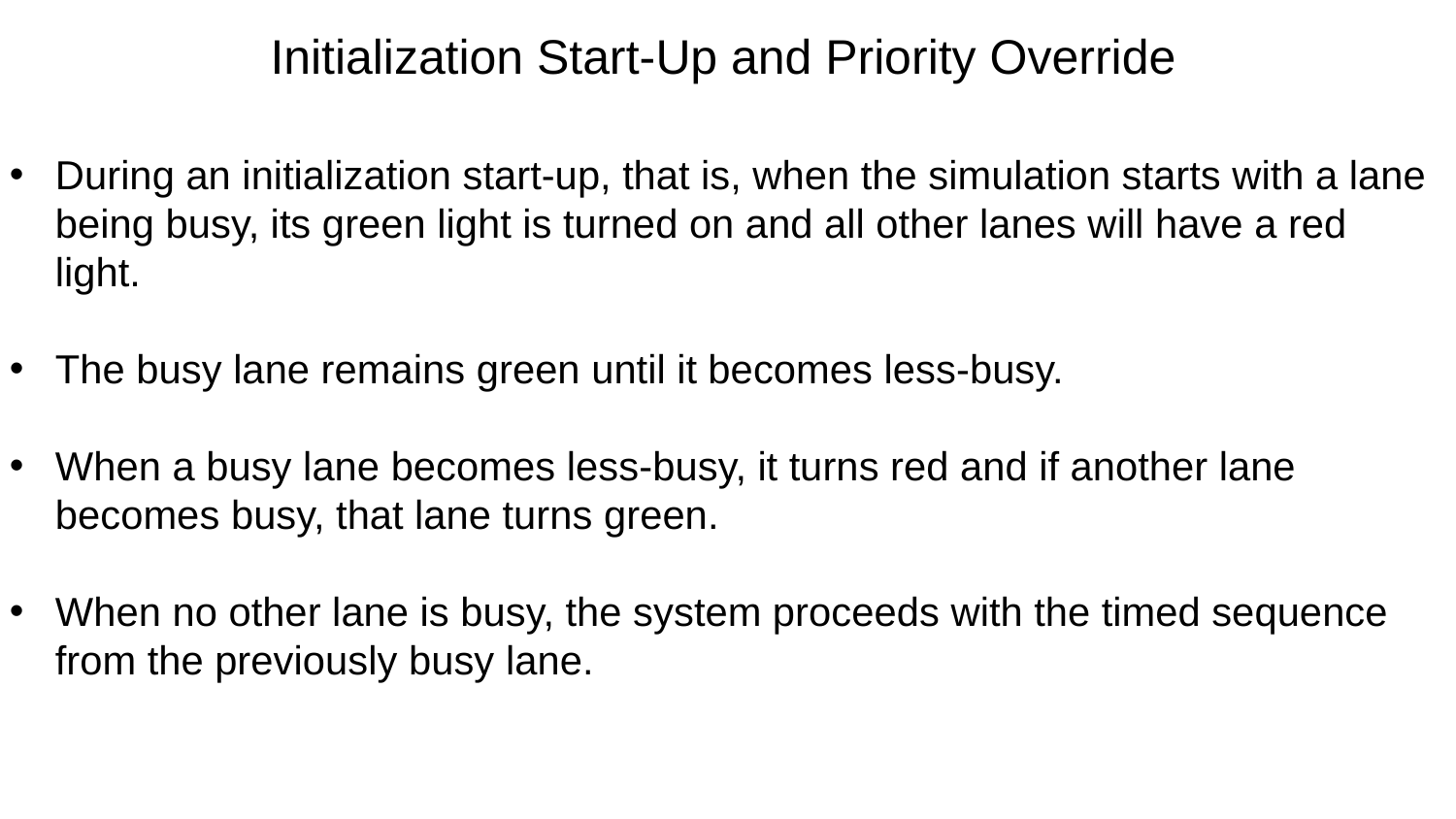

Initialization Start-Up and Priority Override
During an initialization start-up, that is, when the simulation starts with a lane being busy, its green light is turned on and all other lanes will have a red light.

The busy lane remains green until it becomes less-busy.

When a busy lane becomes less-busy, it turns red and if another lane becomes busy, that lane turns green.

When no other lane is busy, the system proceeds with the timed sequence from the previously busy lane.